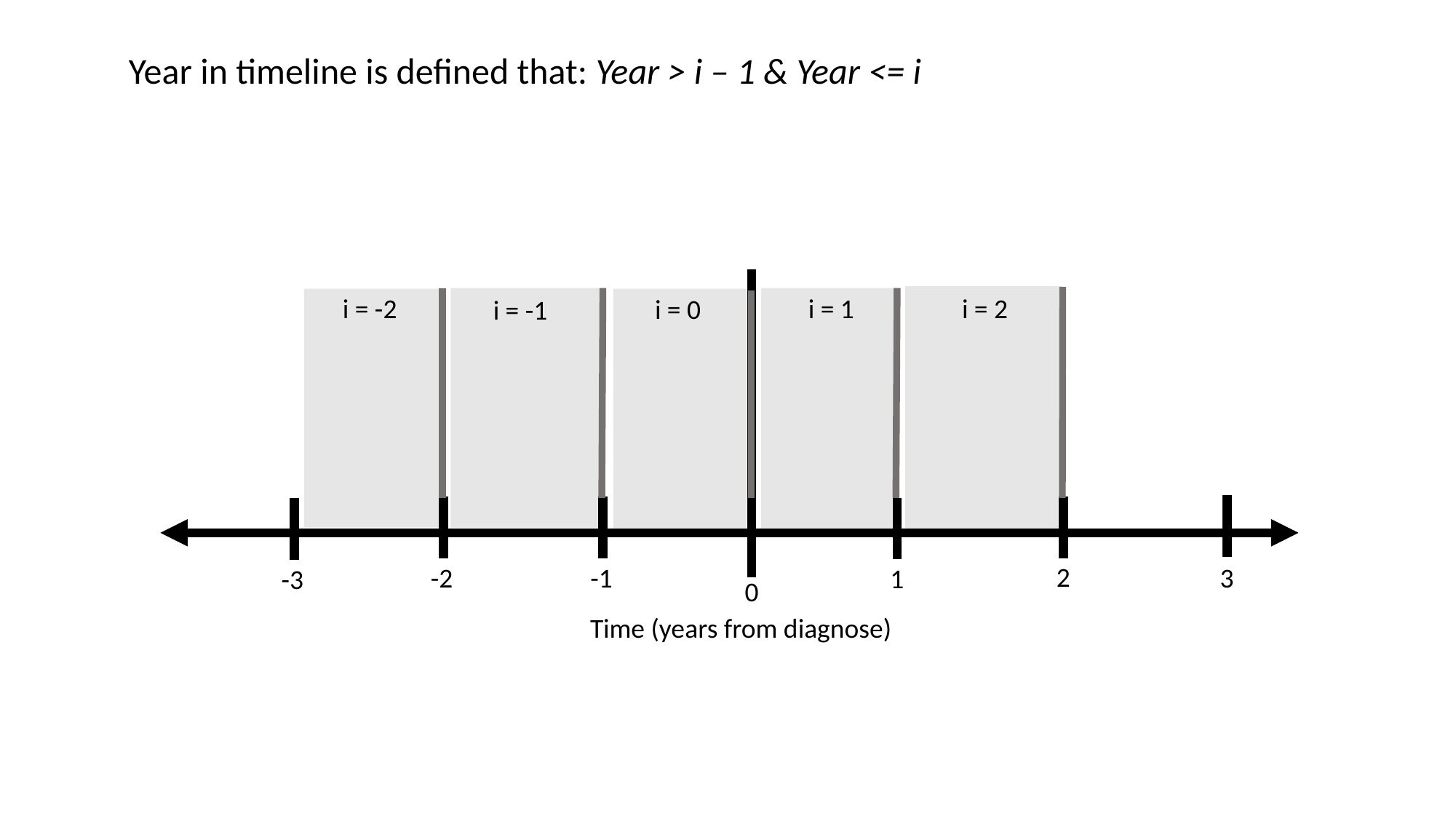

Year in timeline is defined that: Year > i – 1 & Year <= i
i = -2
i = 1
i = 2

i = 0
i = -1

2
-2
-1
3
1
-3
0
Time (years from diagnose)